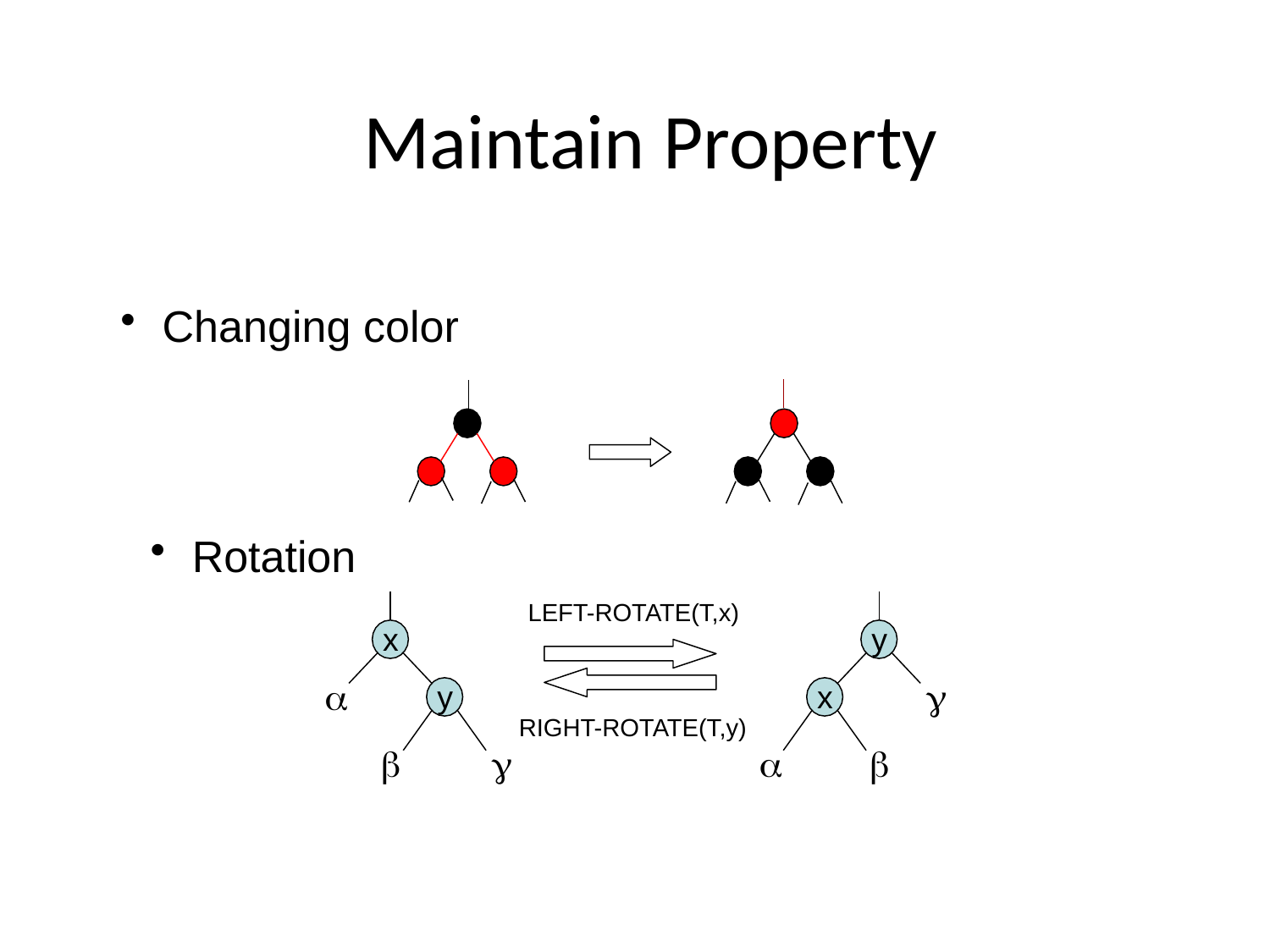

# Maintain Property
Changing color

Rotation

LEFT-ROTATE(T,x)
x
y

α
γ
y
x

RIGHT-ROTATE(T,y)

β
γ
α
β